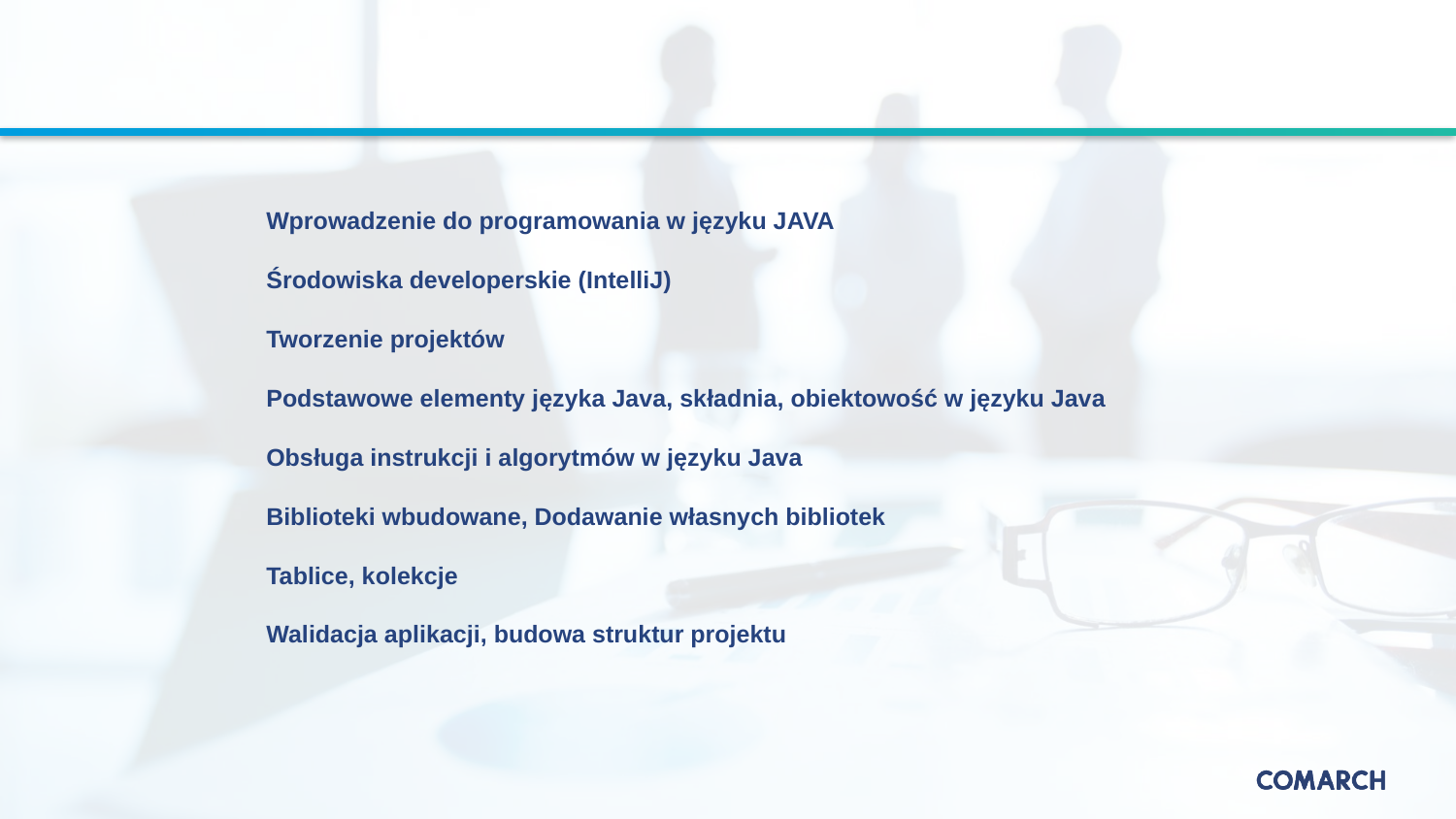

#

Wprowadzenie do programowania w języku JAVA

Środowiska developerskie (IntelliJ)

Tworzenie projektów

Podstawowe elementy języka Java, składnia, obiektowość w języku Java
Obsługa instrukcji i algorytmów w języku Java

Biblioteki wbudowane, Dodawanie własnych bibliotek

Tablice, kolekcje

Walidacja aplikacji, budowa struktur projektu